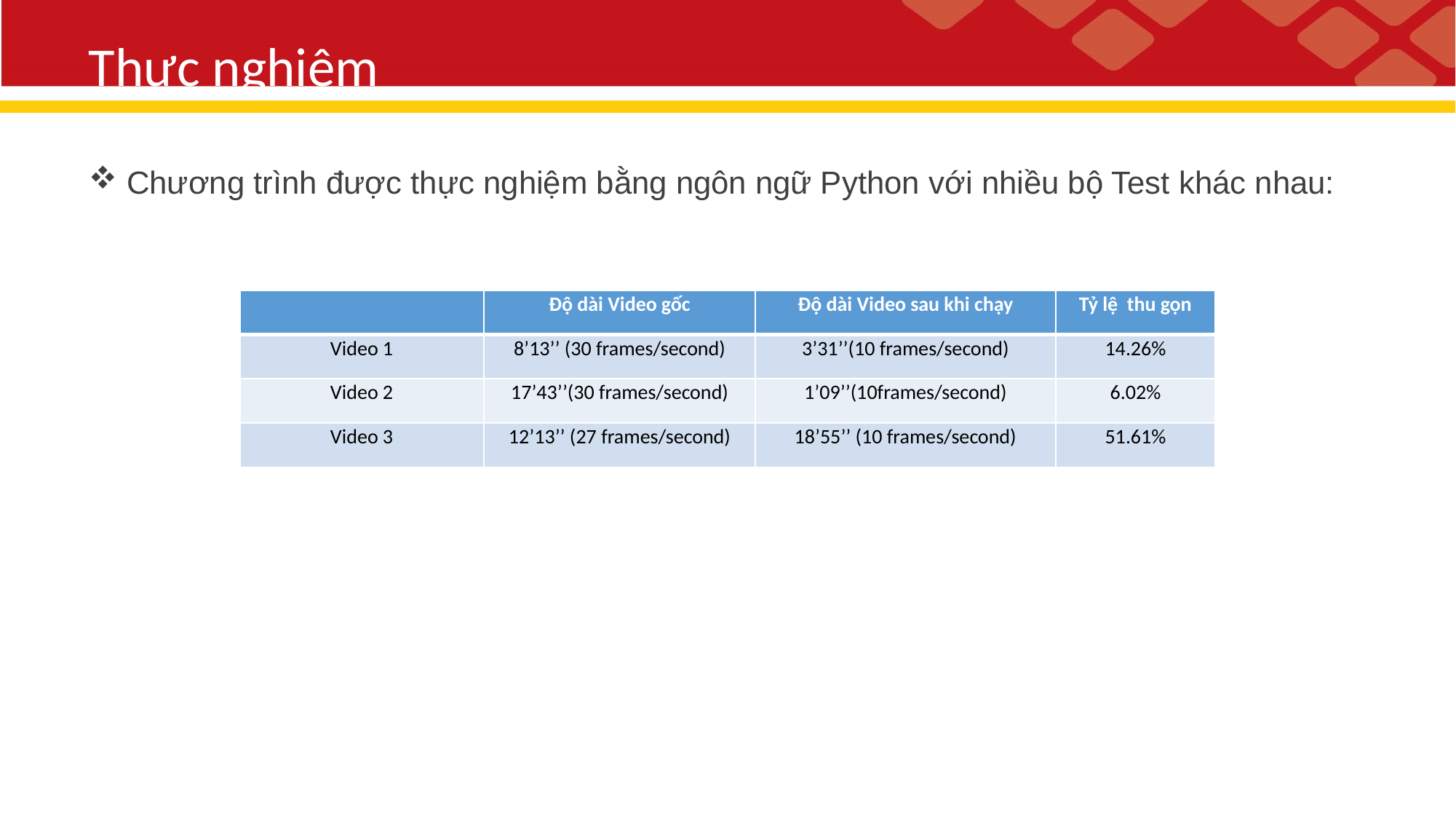

# Thực nghiệm
 Chương trình được thực nghiệm bằng ngôn ngữ Python với nhiều bộ Test khác nhau:

|  | Độ dài Video gốc | Độ dài Video sau khi chạy | Tỷ lệ thu gọn |
| --- | --- | --- | --- |
| Video 1 | 8’13’’ (30 frames/second) | 3’31’’(10 frames/second) | 14.26% |
| Video 2 | 17’43’’(30 frames/second) | 1’09’’(10frames/second) | 6.02% |
| Video 3 | 12’13’’ (27 frames/second) | 18’55’’ (10 frames/second) | 51.61% |